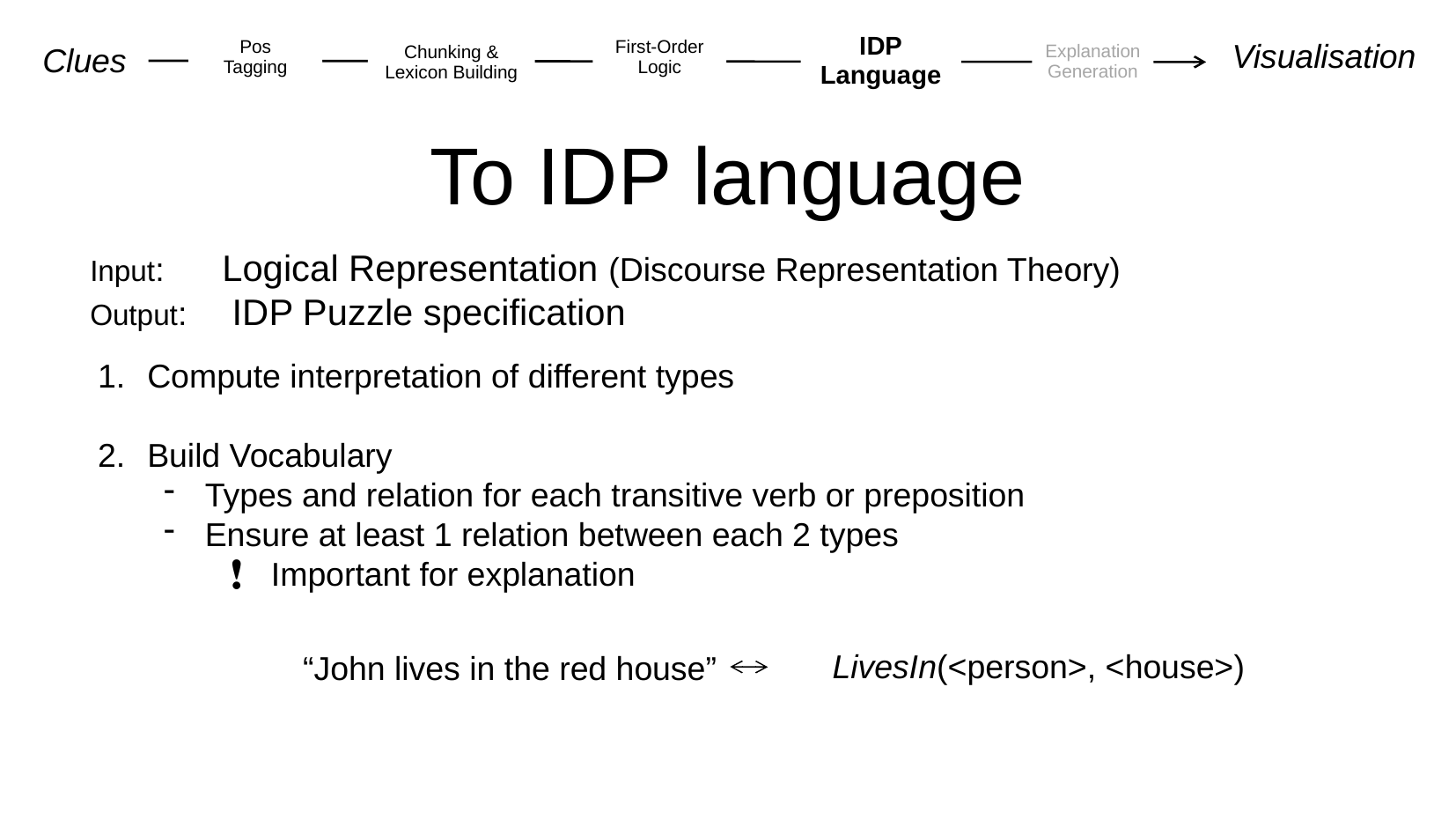

IDP
Language
Pos
Tagging
First-Order
Logic
Visualisation
Explanation
Generation
Chunking &
Lexicon Building
Clues
# To IDP language
Input: 	Logical Representation (Discourse Representation Theory)
Output:	 IDP Puzzle specification
Compute interpretation of different types

Build Vocabulary
Types and relation for each transitive verb or preposition
Ensure at least 1 relation between each 2 types
Important for explanation

LivesIn(<person>, <house>)
“John lives in the red house”